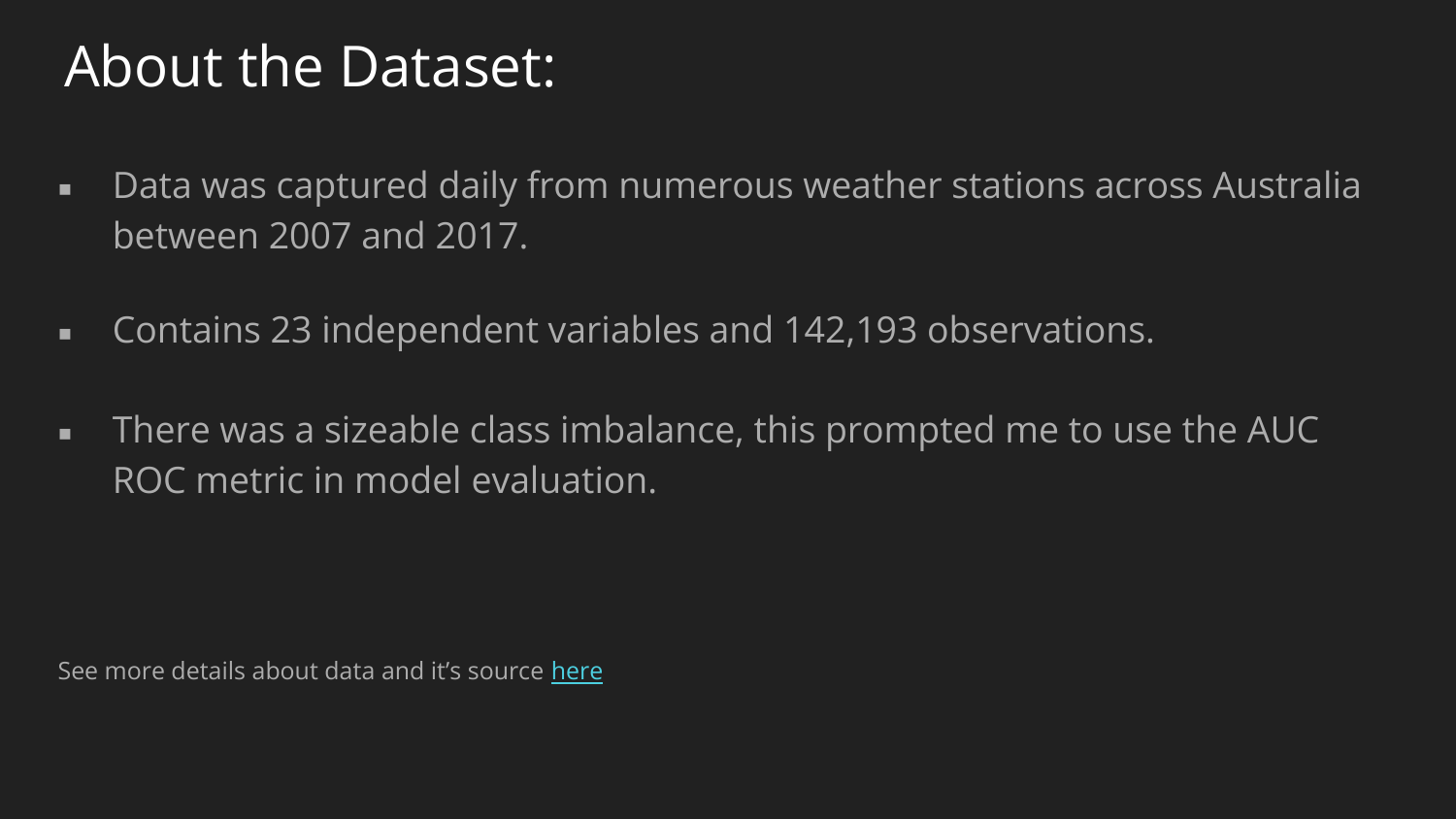

# About the Dataset:
Data was captured daily from numerous weather stations across Australia between 2007 and 2017.
Contains 23 independent variables and 142,193 observations.
There was a sizeable class imbalance, this prompted me to use the AUC ROC metric in model evaluation.

See more details about data and it’s source here